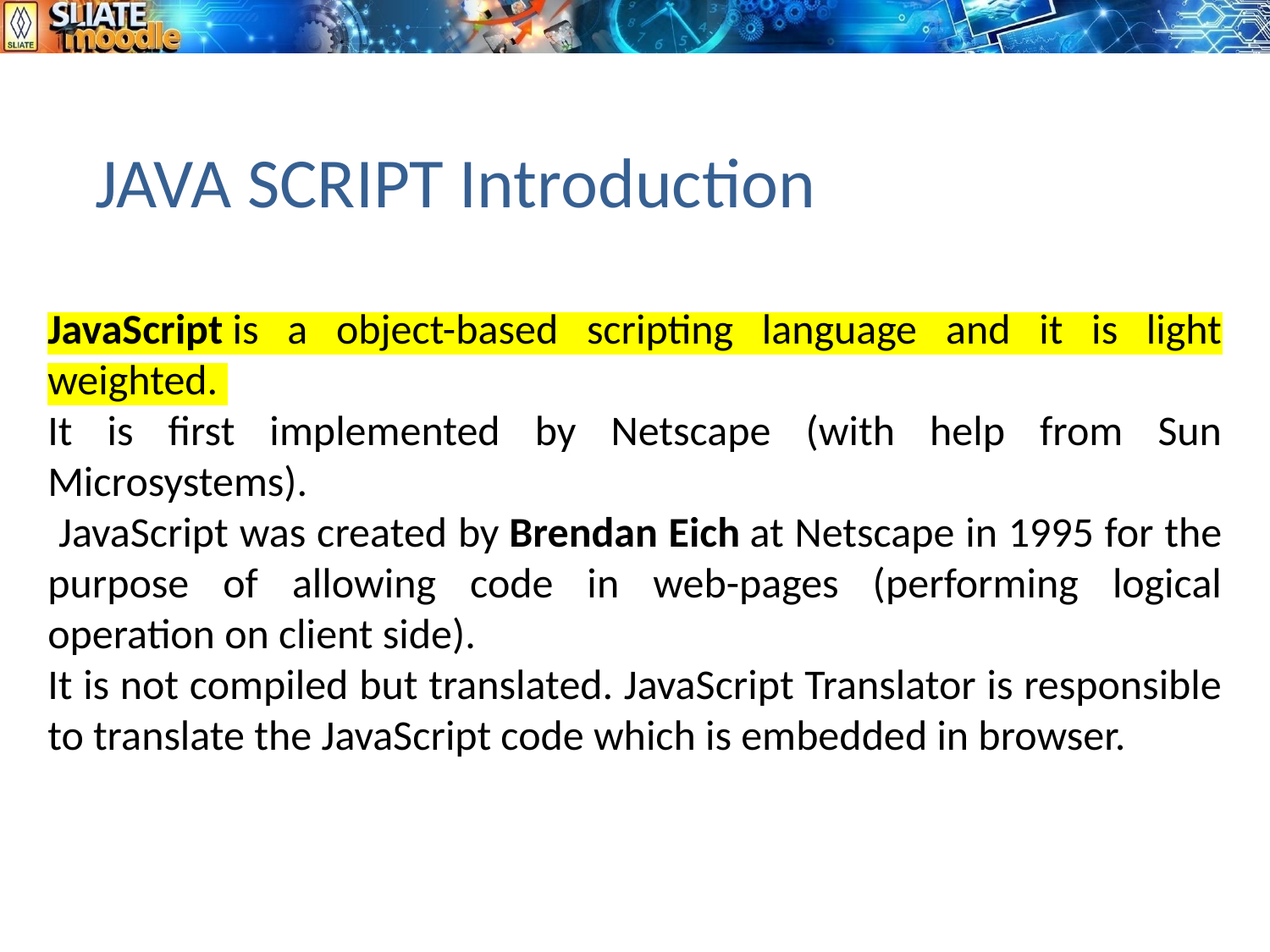

# JAVA SCRIPT Introduction
JavaScript is a object-based scripting language and it is light weighted.
It is first implemented by Netscape (with help from Sun Microsystems).
 JavaScript was created by Brendan Eich at Netscape in 1995 for the purpose of allowing code in web-pages (performing logical operation on client side).
It is not compiled but translated. JavaScript Translator is responsible to translate the JavaScript code which is embedded in browser.